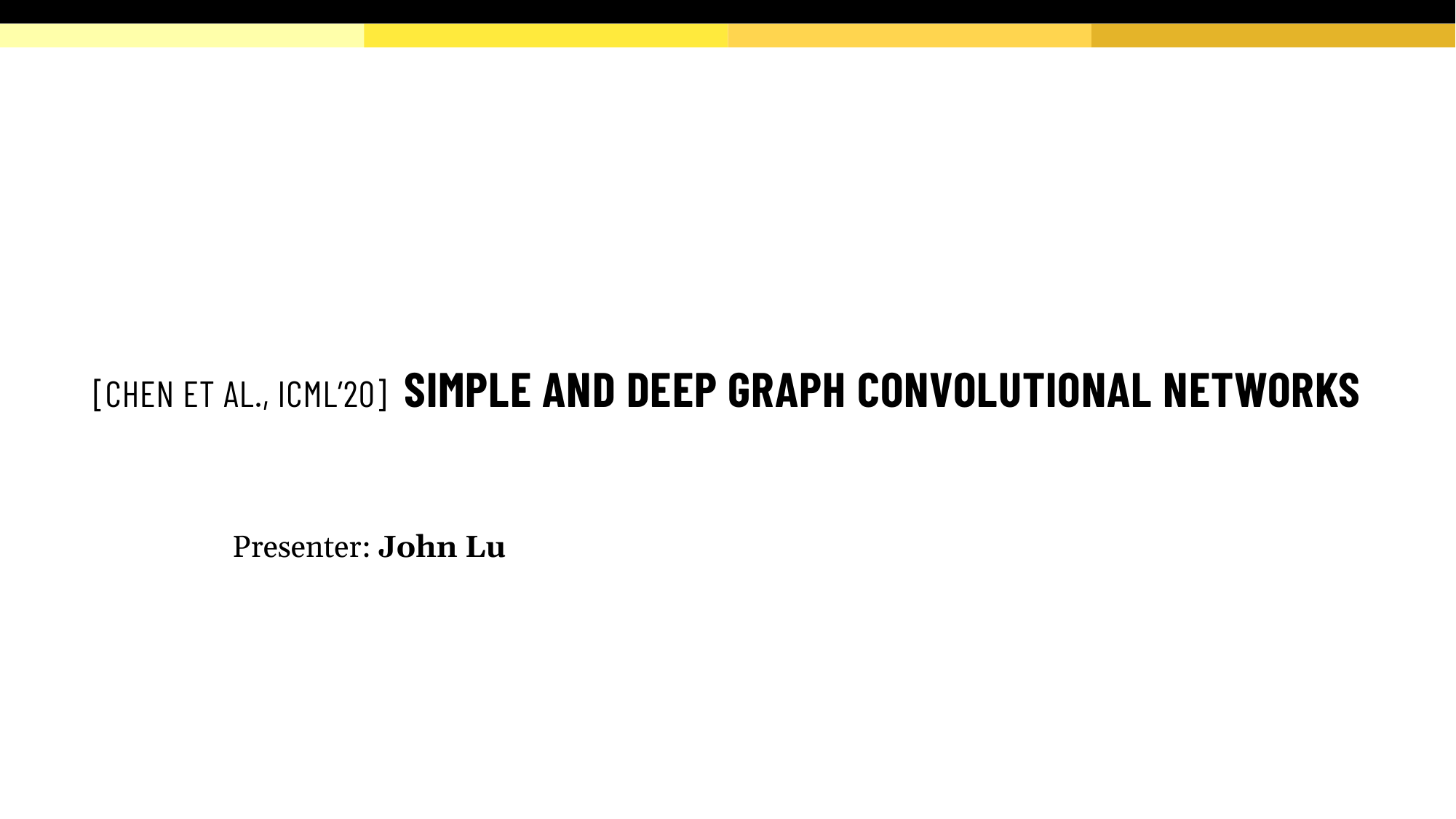

# [chen et al., ICML’20]  SIMPLE and Deep Graph convolutional networks
Presenter: John Lu